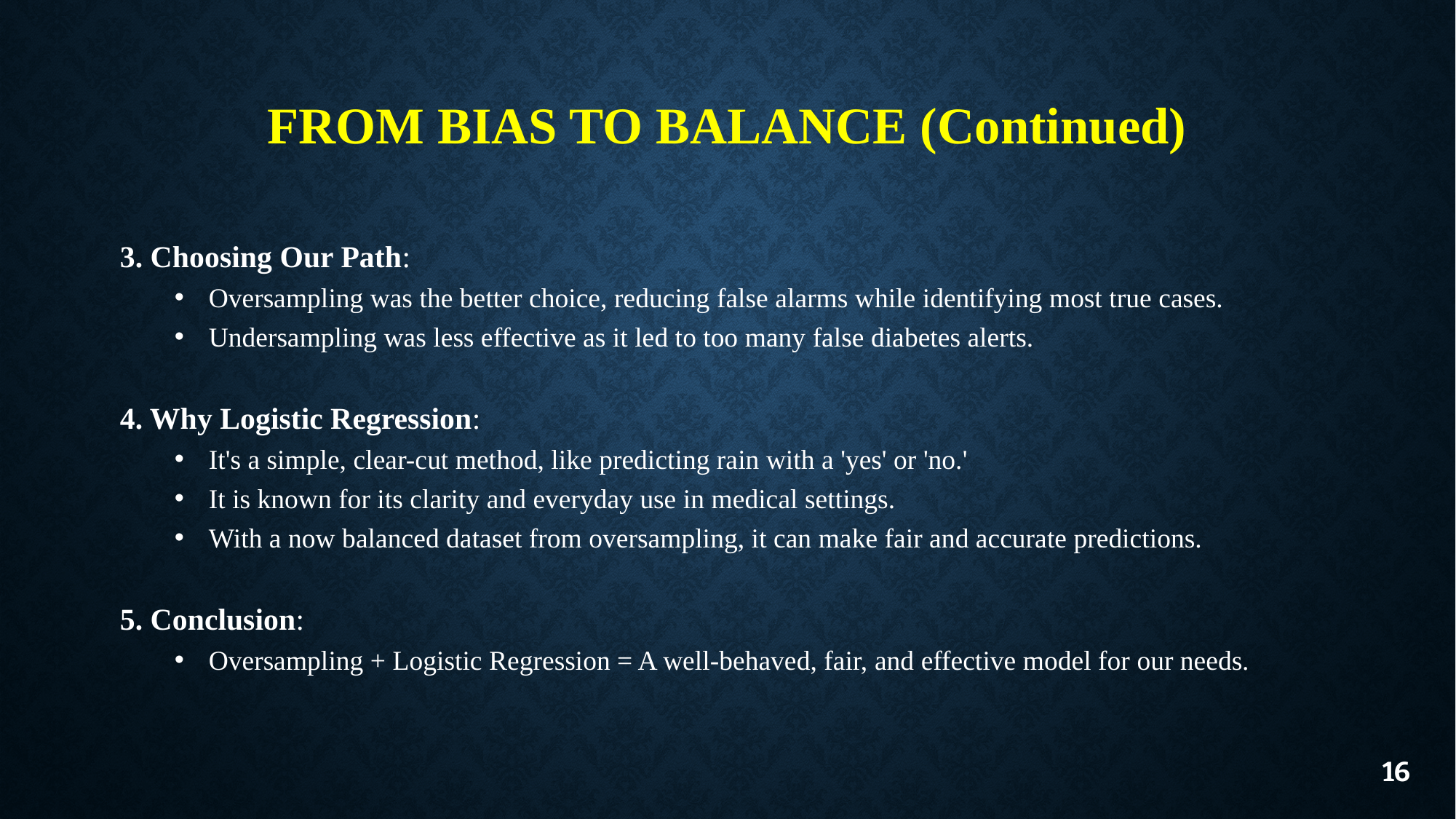

# FROM BIAS TO BALANCE (Continued)
3. Choosing Our Path:
Oversampling was the better choice, reducing false alarms while identifying most true cases.
Undersampling was less effective as it led to too many false diabetes alerts.

4. Why Logistic Regression:
It's a simple, clear-cut method, like predicting rain with a 'yes' or 'no.'
It is known for its clarity and everyday use in medical settings.
With a now balanced dataset from oversampling, it can make fair and accurate predictions.

5. Conclusion:
Oversampling + Logistic Regression = A well-behaved, fair, and effective model for our needs.

16